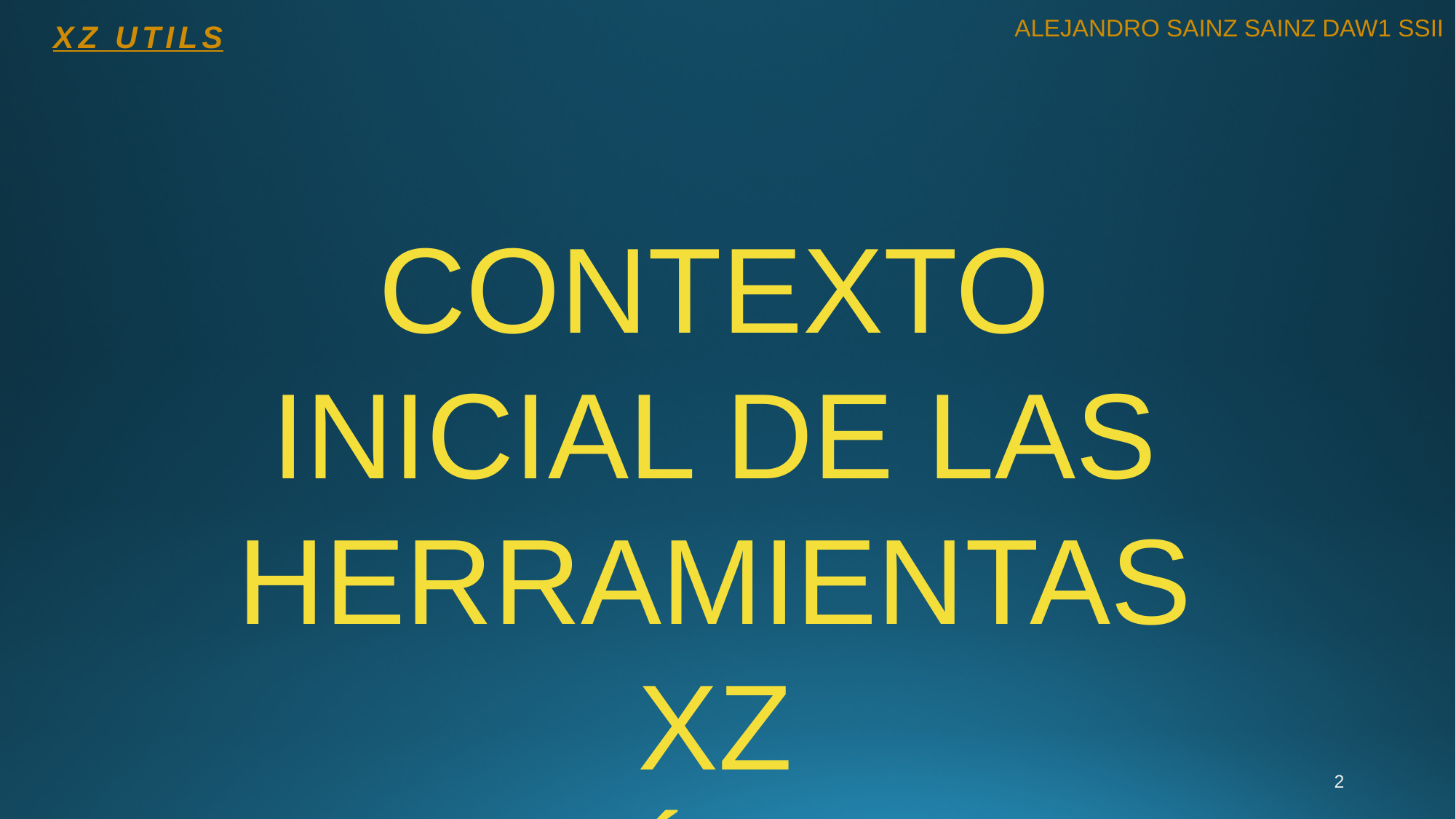

ALEJANDRO SAINZ SAINZ DAW1 SSII
# XZ UTILS
CONTEXTO INICIAL DE LAS
HERRAMIENTAS XZ
¿QUÉ SON?
2